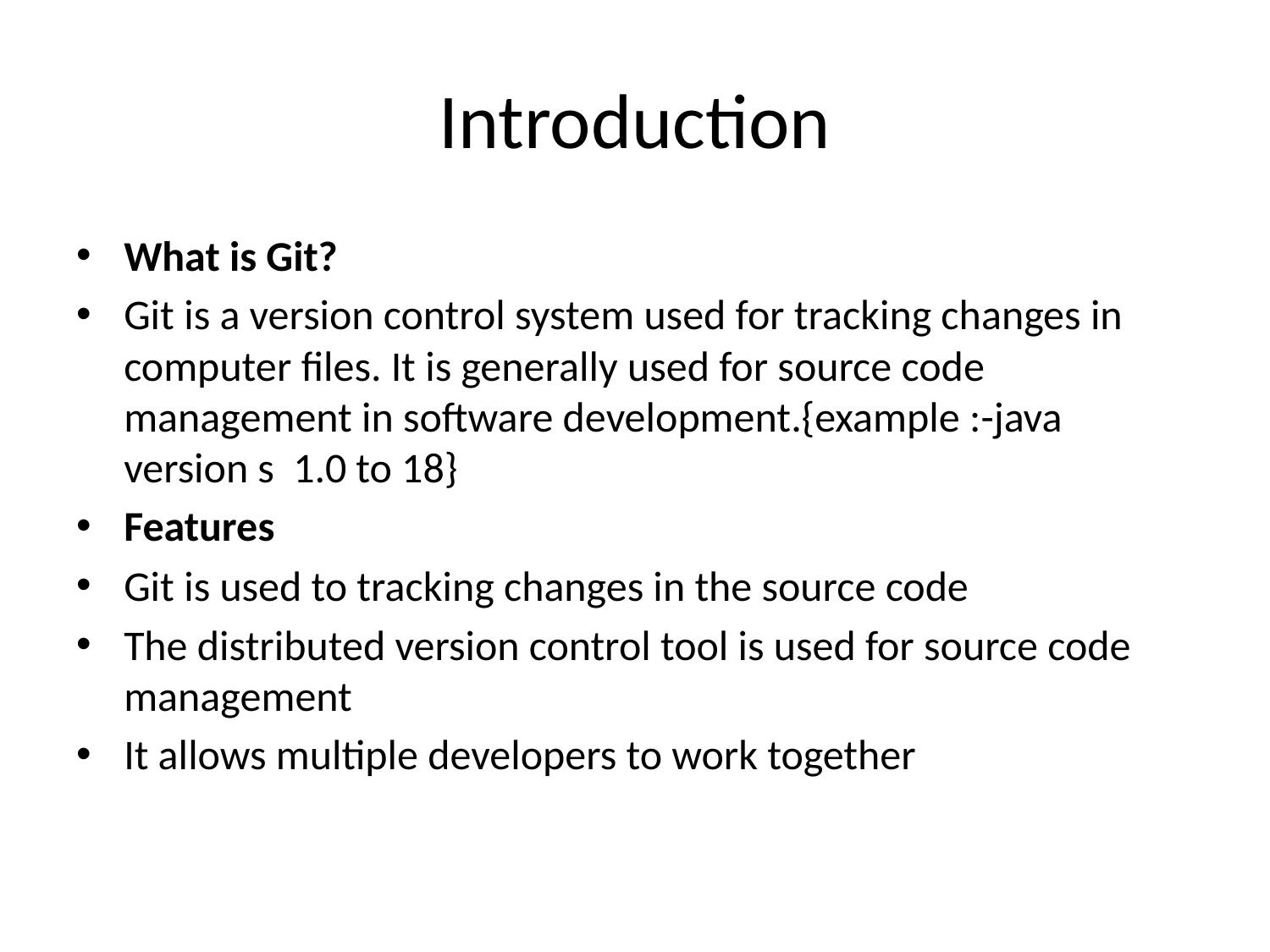

# Introduction
What is Git?
Git is a version control system used for tracking changes in computer files. It is generally used for source code management in software development.{example :-java version s  1.0 to 18}
Features
Git is used to tracking changes in the source code
The distributed version control tool is used for source code management
It allows multiple developers to work together